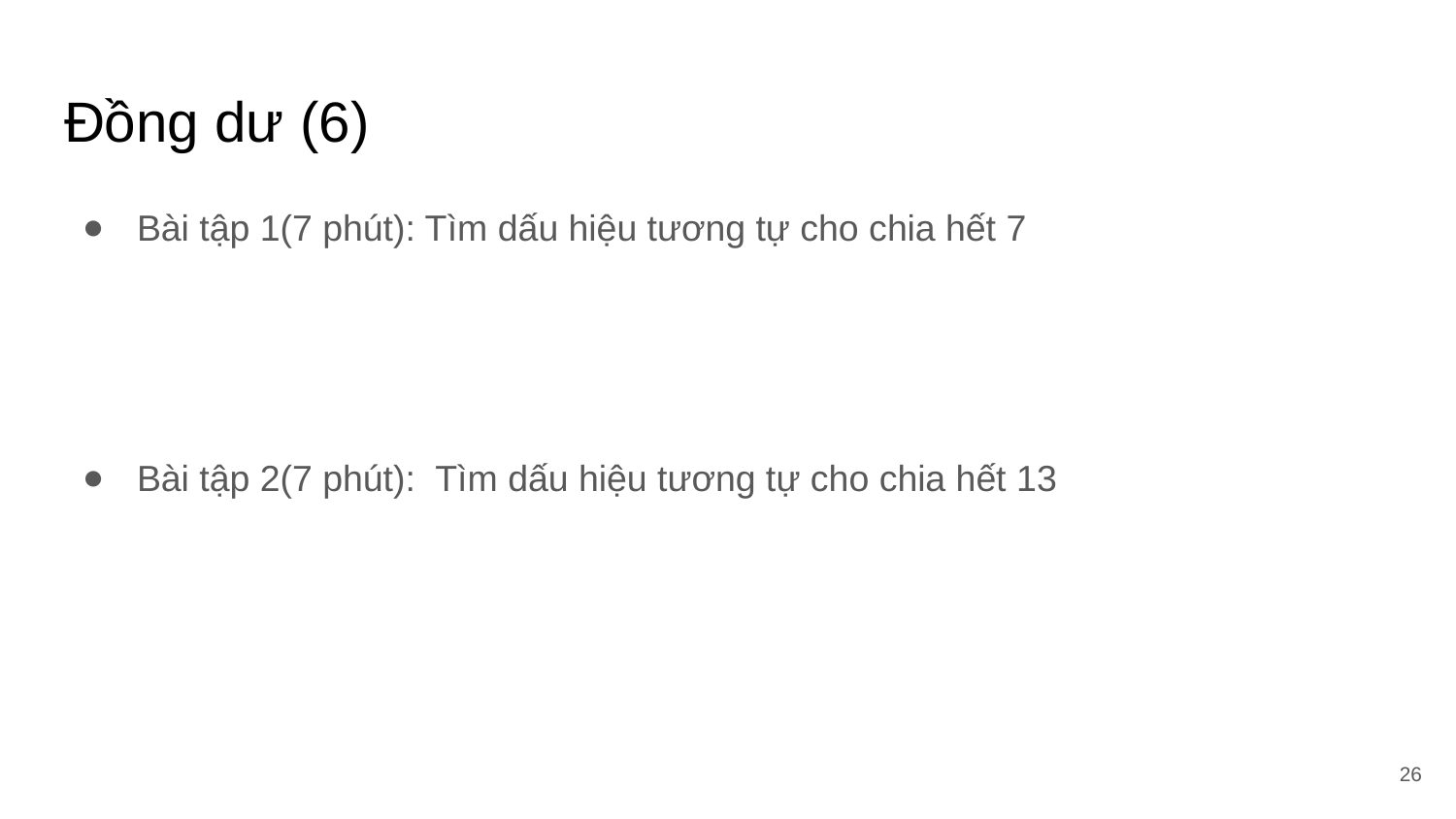

# Đồng dư (6)
Bài tập 1(7 phút): Tìm dấu hiệu tương tự cho chia hết 7

Bài tập 2(7 phút):  Tìm dấu hiệu tương tự cho chia hết 13
26